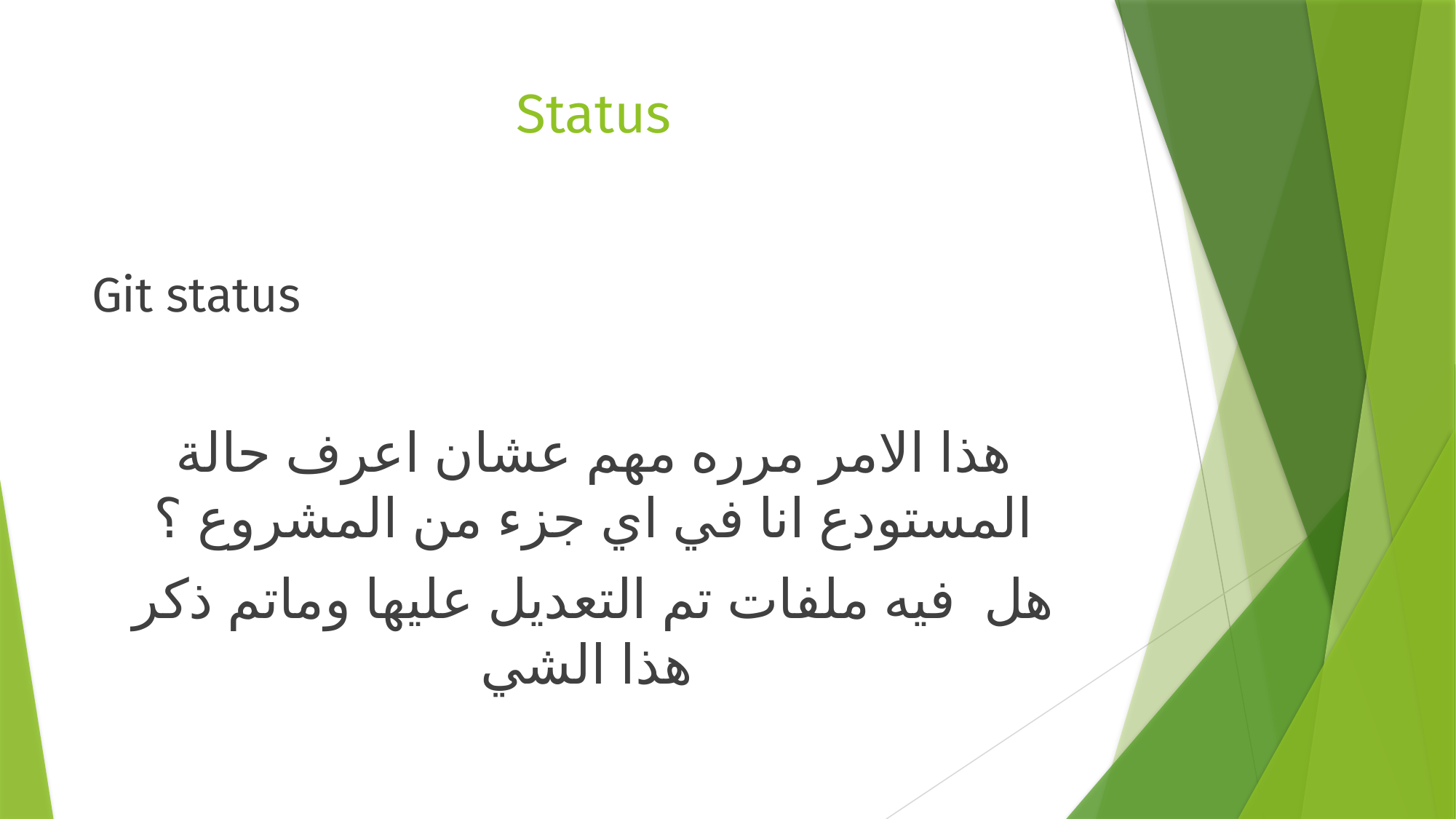

# Status
Git status

هذا الامر مرره مهم عشان اعرف حالة المستودع انا في اي جزء من المشروع ؟
هل  فيه ملفات تم التعديل عليها وماتم ذكر هذا الشي